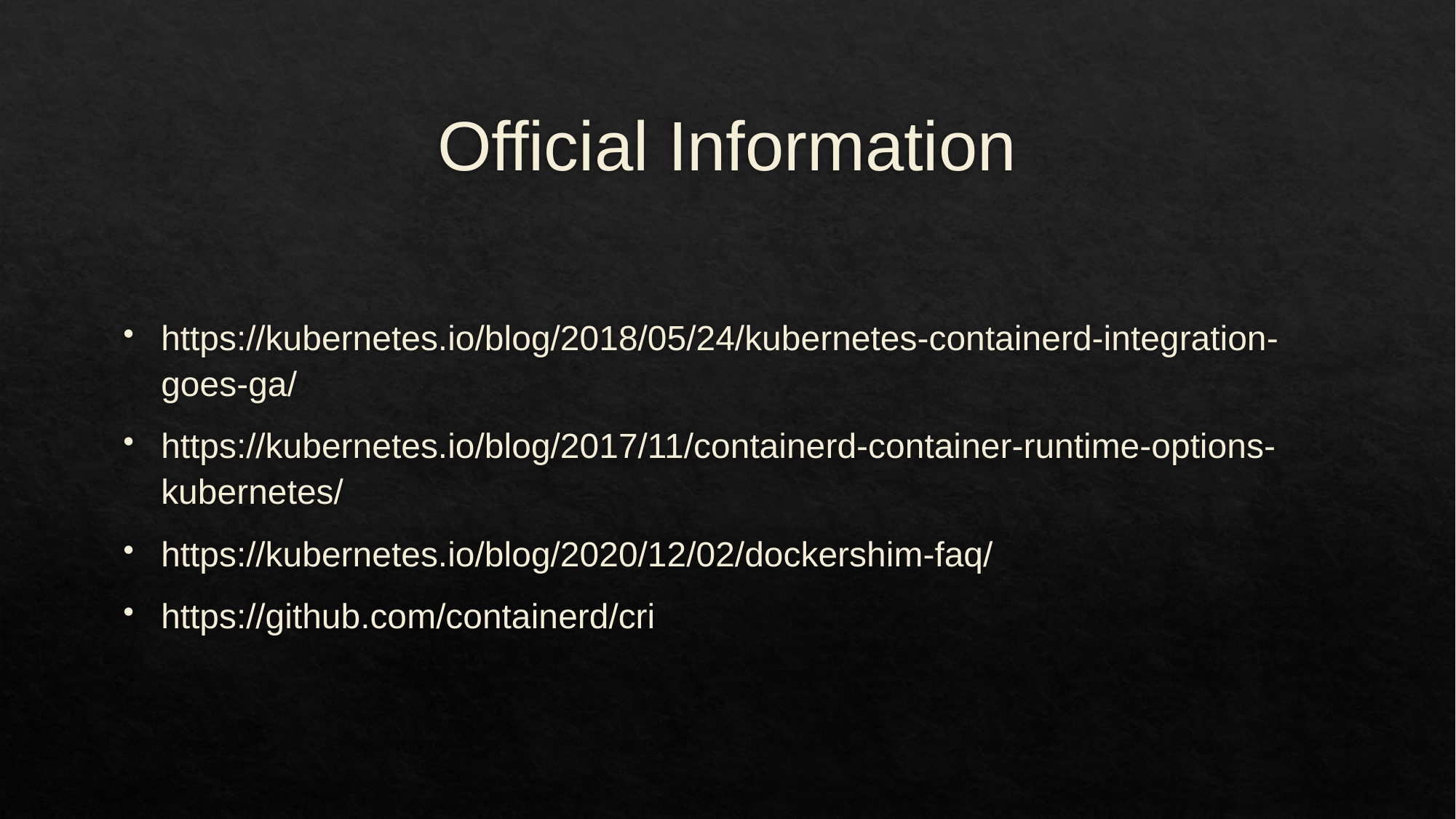

# Official Information

https://kubernetes.io/blog/2018/05/24/kubernetes-containerd-integration-goes-ga/
https://kubernetes.io/blog/2017/11/containerd-container-runtime-options-kubernetes/
https://kubernetes.io/blog/2020/12/02/dockershim-faq/
https://github.com/containerd/cri